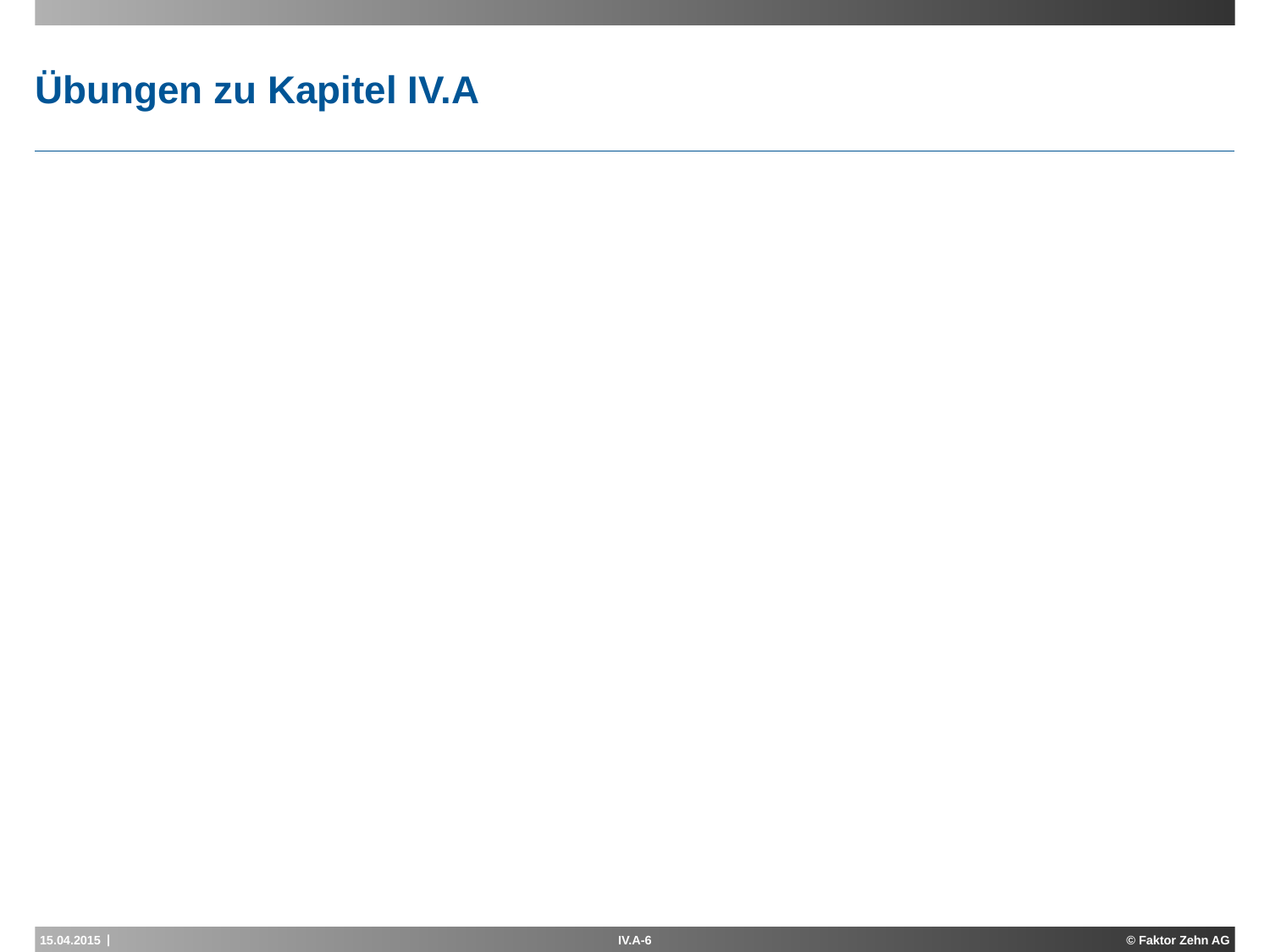

# Übungen zu Kapitel IV.A
15.04.2015
IV.A-6